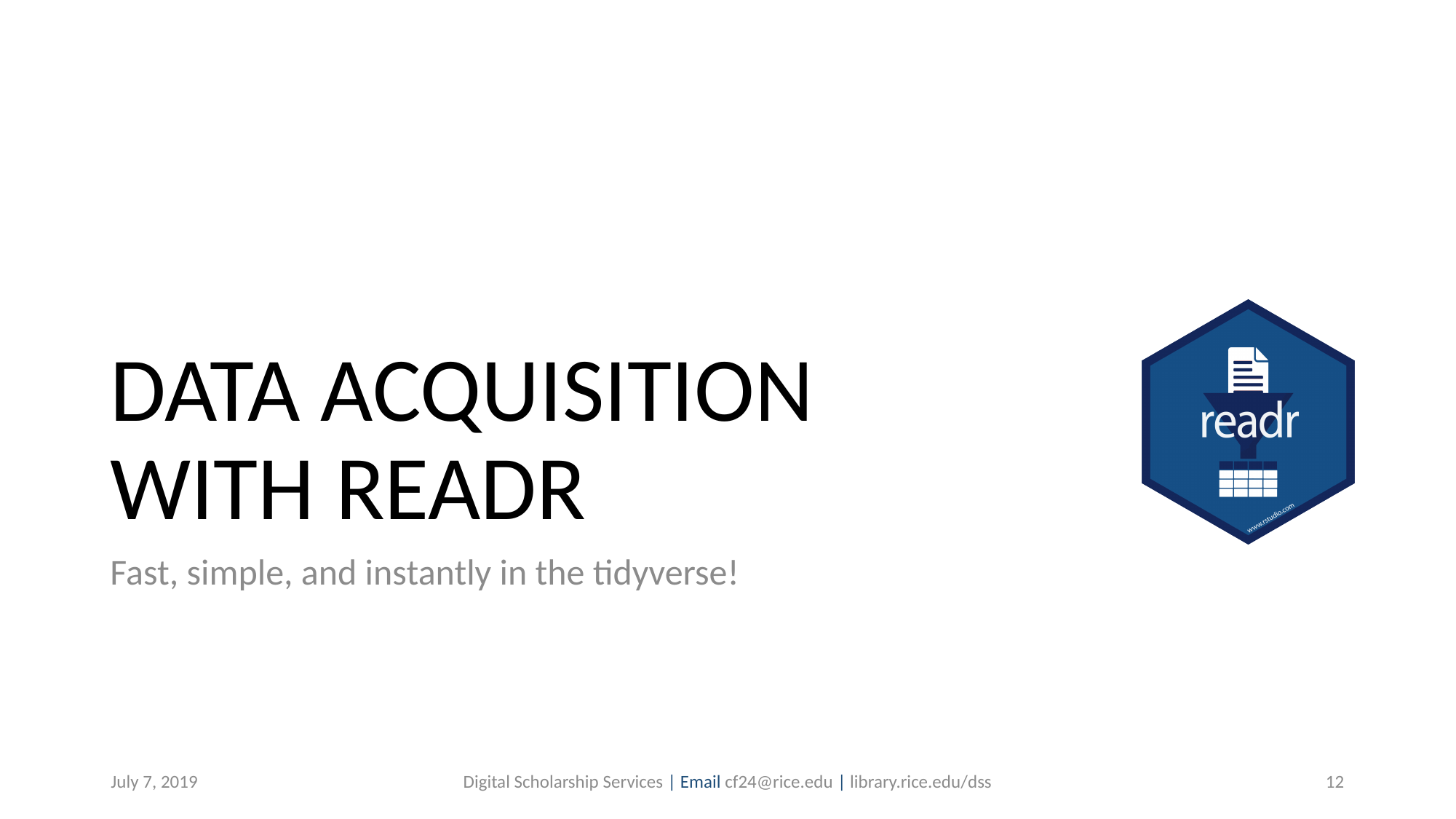

# DATA ACQUISITION WITH READR
Fast, simple, and instantly in the tidyverse!
July 7, 2019
Digital Scholarship Services | Email cf24@rice.edu | library.rice.edu/dss
12